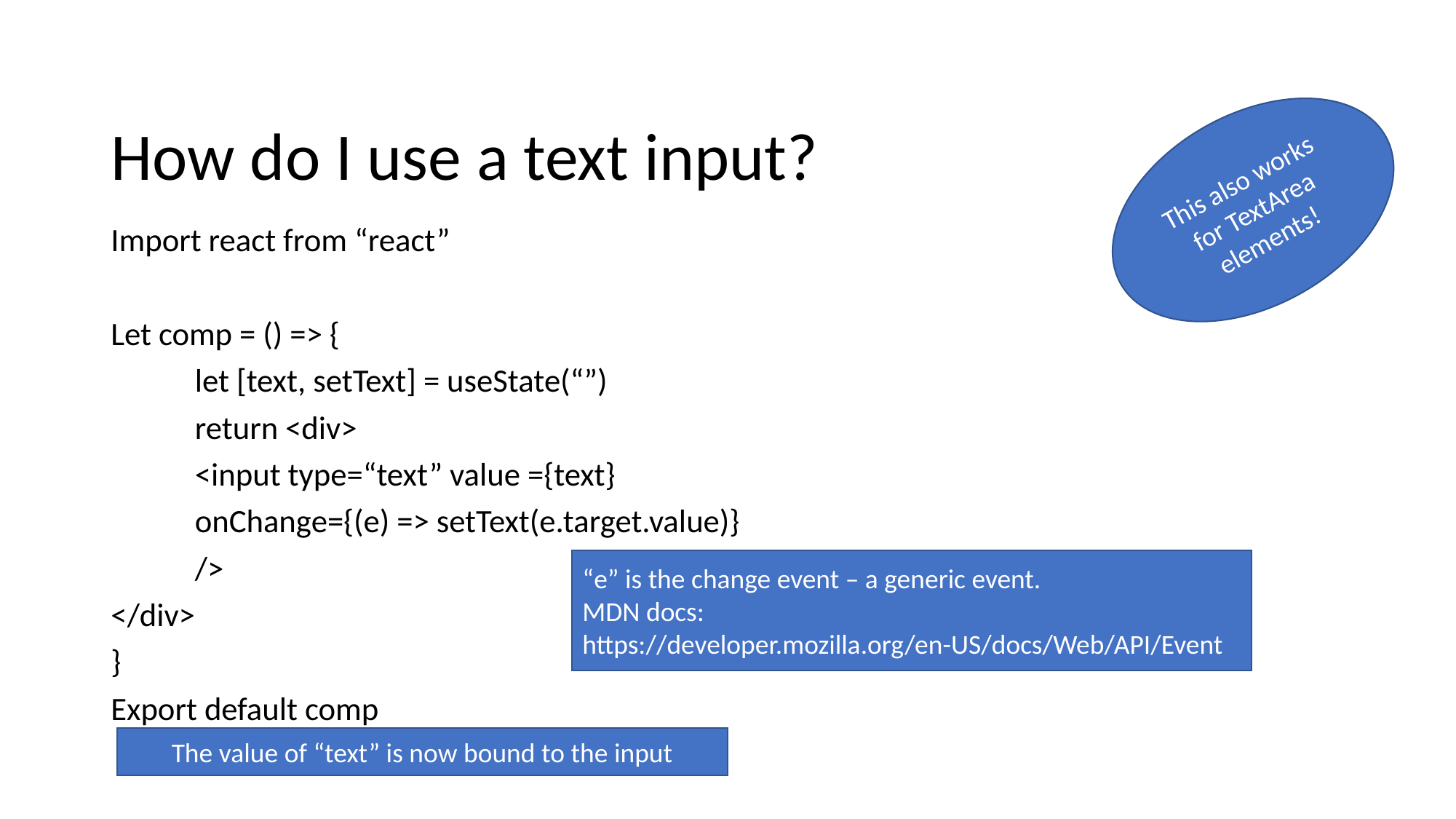

# How do I use a text input?
This also works for TextArea elements!
Import react from “react”

Let comp = () => {
	let [text, setText] = useState(“”)
	return <div>
	<input type=“text” value ={text}
		onChange={(e) => setText(e.target.value)}
	/>
</div>
}
Export default comp
“e” is the change event – a generic event.
MDN docs:
https://developer.mozilla.org/en-US/docs/Web/API/Event
The value of “text” is now bound to the input